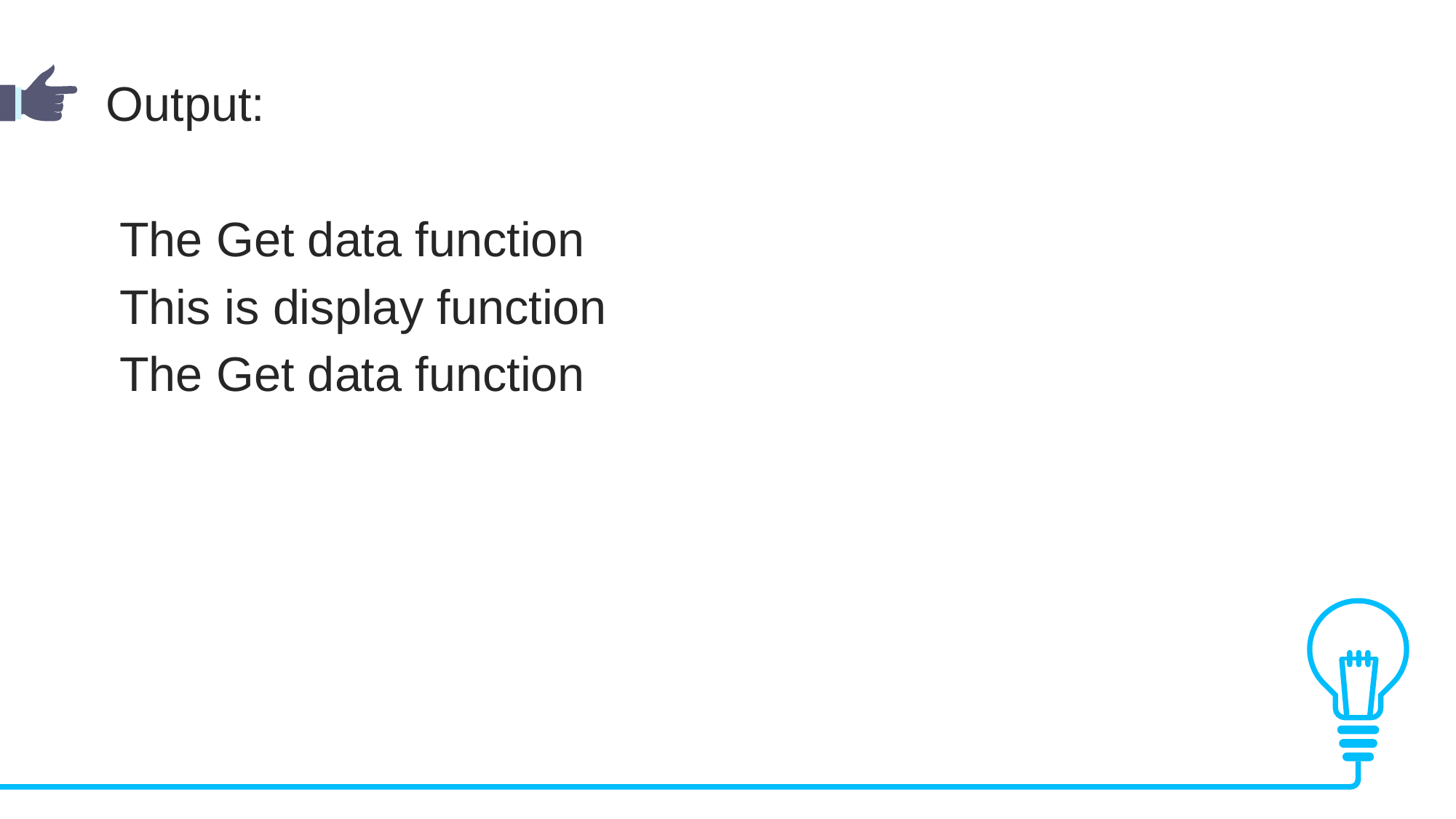

Output:

 The Get data function
 This is display function
 The Get data function